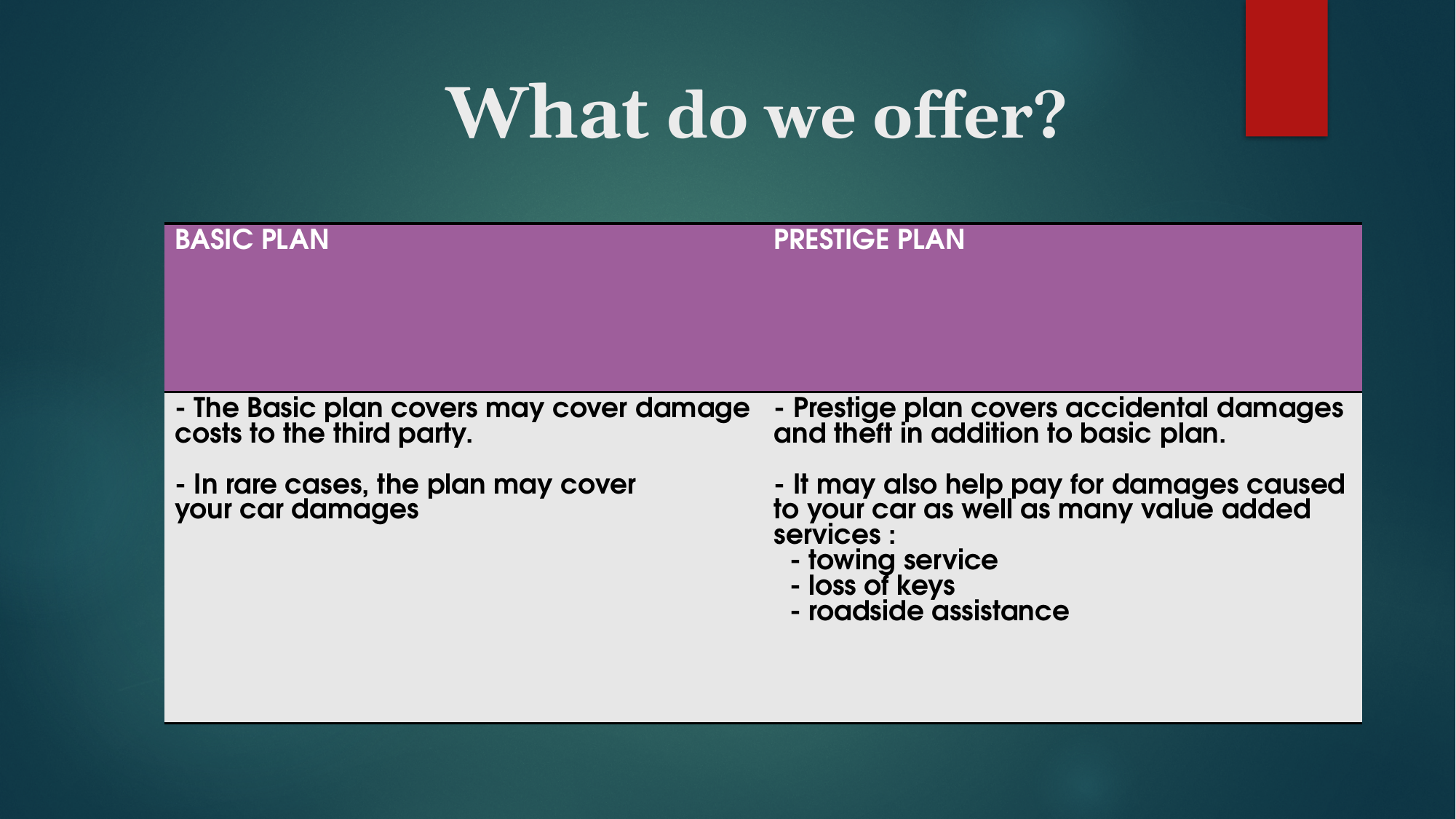

# What do we offer?
| BASIC PLAN | PRESTIGE PLAN |
| --- | --- |
| - The Basic plan covers may cover damage costs to the third party. - In rare cases, the plan may cover your car damages | - Prestige plan covers accidental damages and theft in addition to basic plan.  - It may also help pay for damages caused to your car as well as many value added services :   - towing service   - loss of keys   - roadside assistance |